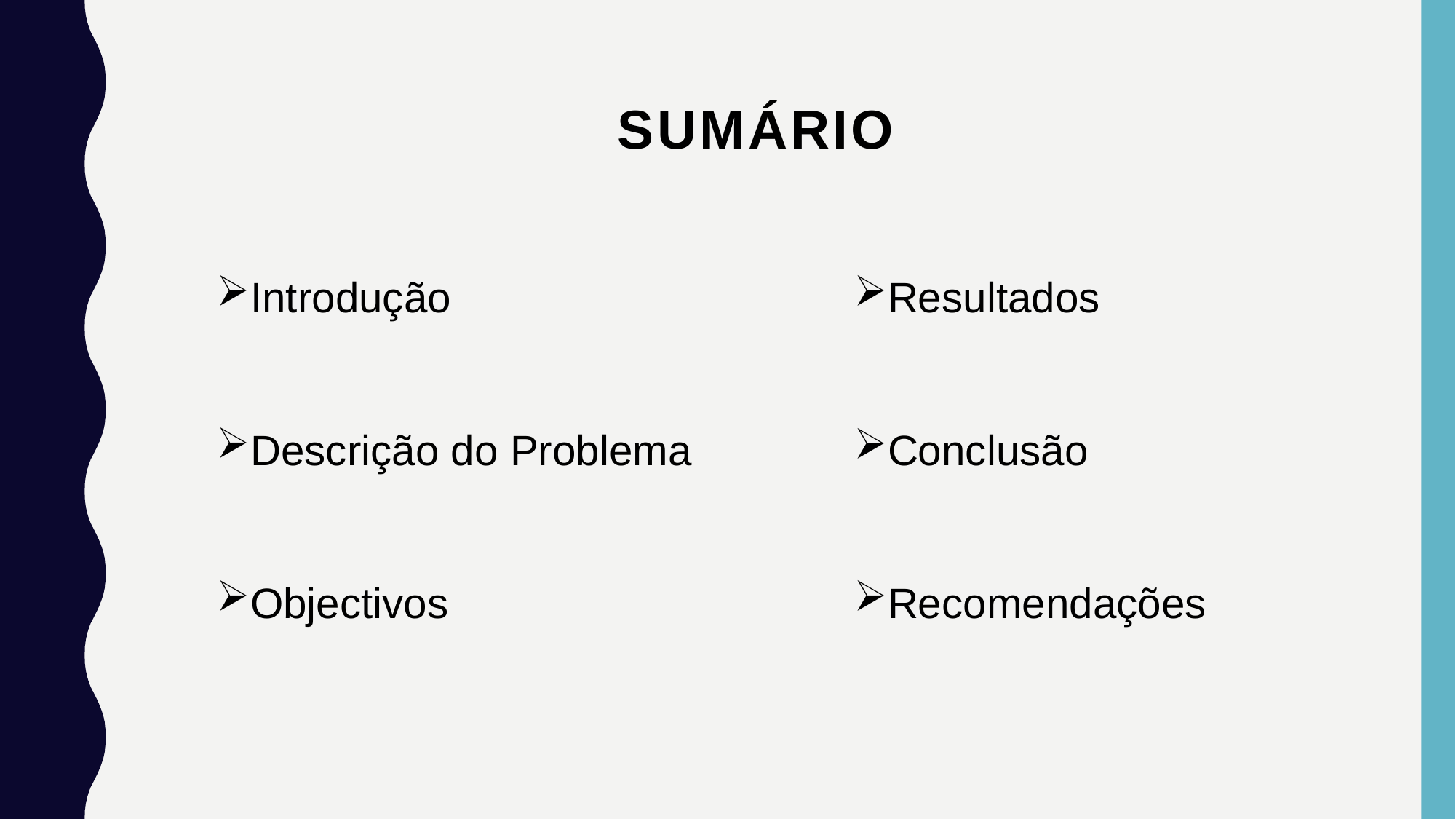

# SUMÁRIO
Introdução

Descrição do Problema

Objectivos

Resultados

Conclusão

Recomendações